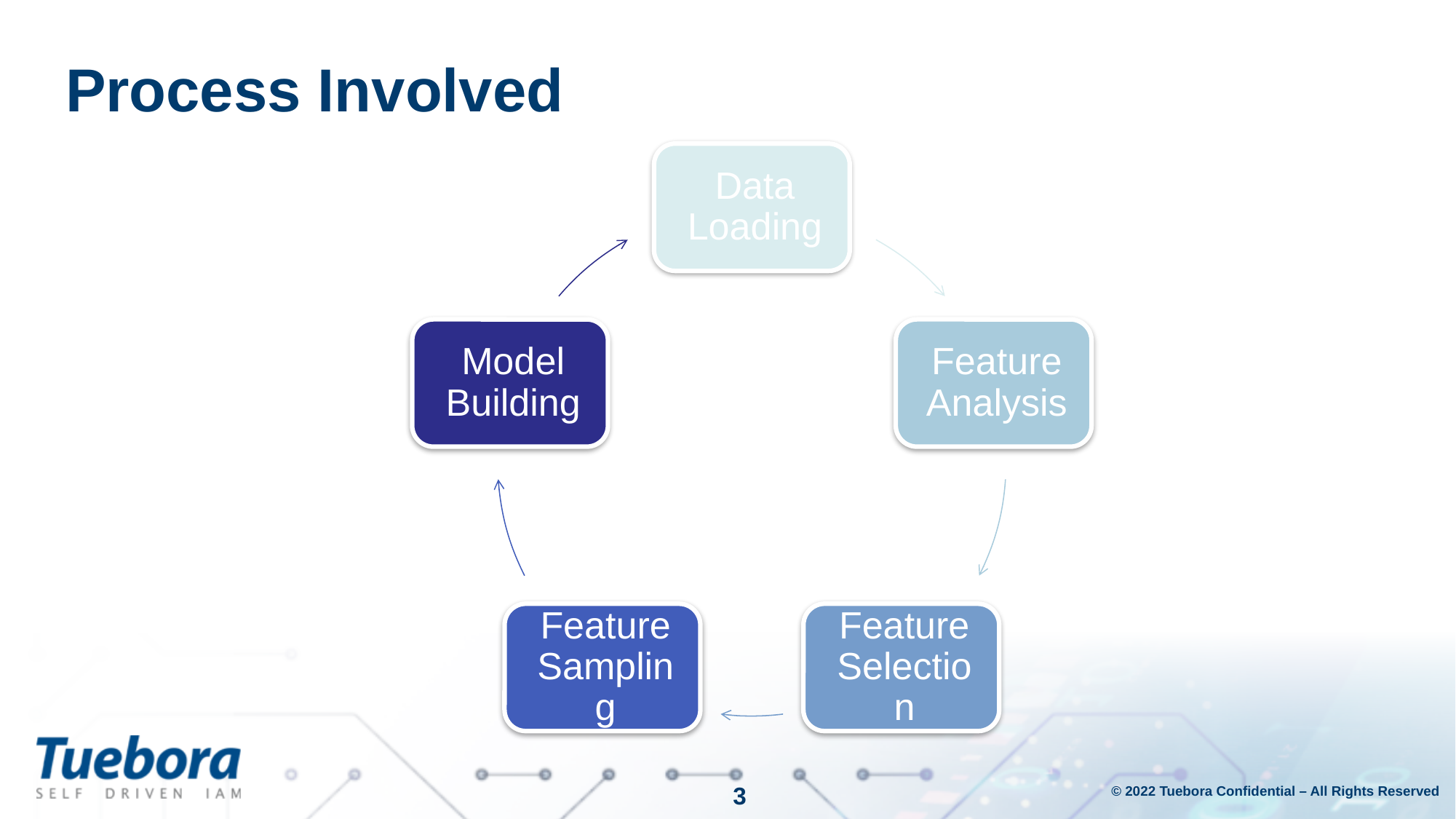

# Process Involved
Data Loading
Feature Analysis
Feature Selection
Feature Sampling
Model Building
3